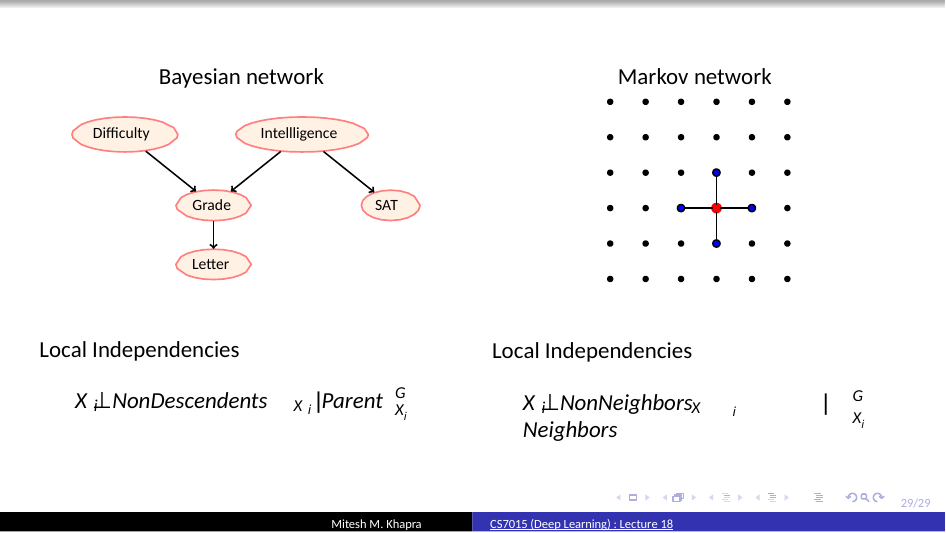

# Bayesian network
Markov network

Difficulty
Intellligence

SAT
Grade

Letter

Local Independencies
Local Independencies
G
G
Xi
X ⊥NonDescendents
|Parent
X ⊥NonNeighbors	|Neighbors
i
X
i	X
Xi
i
i
29/29

Mitesh M. Khapra
CS7015 (Deep Learning) : Lecture 18